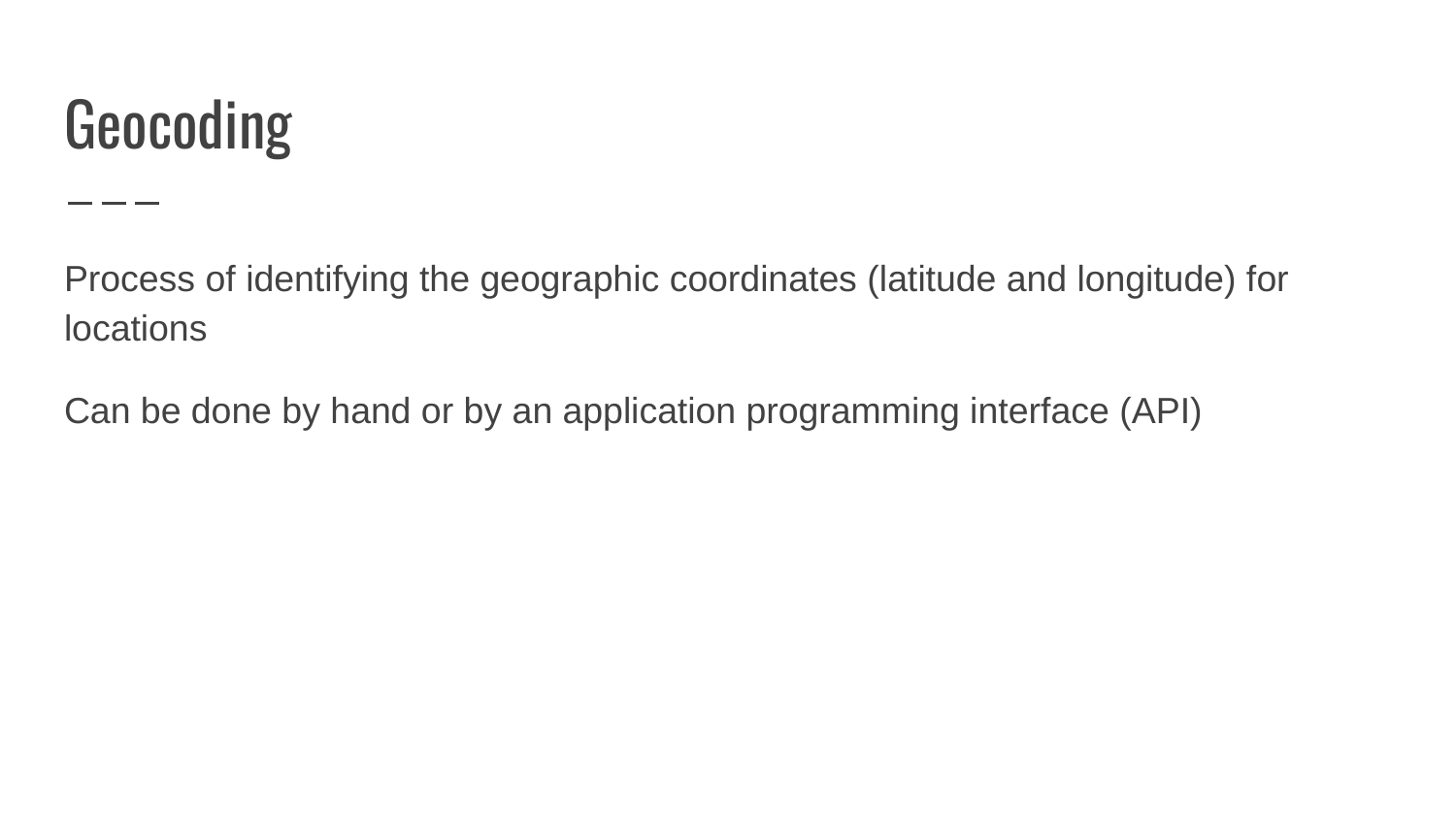

# Geocoding
Process of identifying the geographic coordinates (latitude and longitude) for locations
Can be done by hand or by an application programming interface (API)